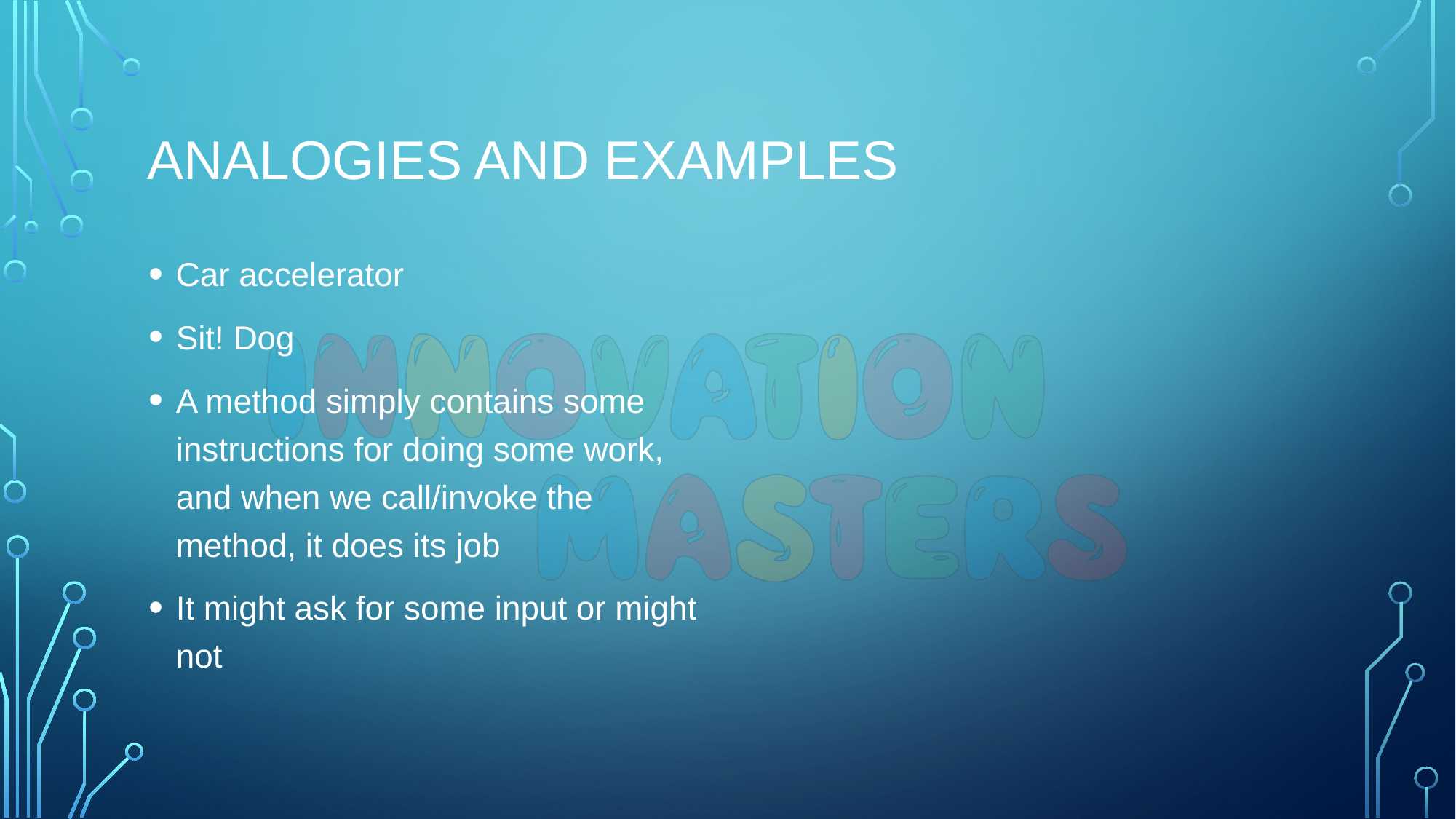

# Analogies and examples
Car accelerator
Sit! Dog
A method simply contains some instructions for doing some work, and when we call/invoke the method, it does its job
It might ask for some input or might not